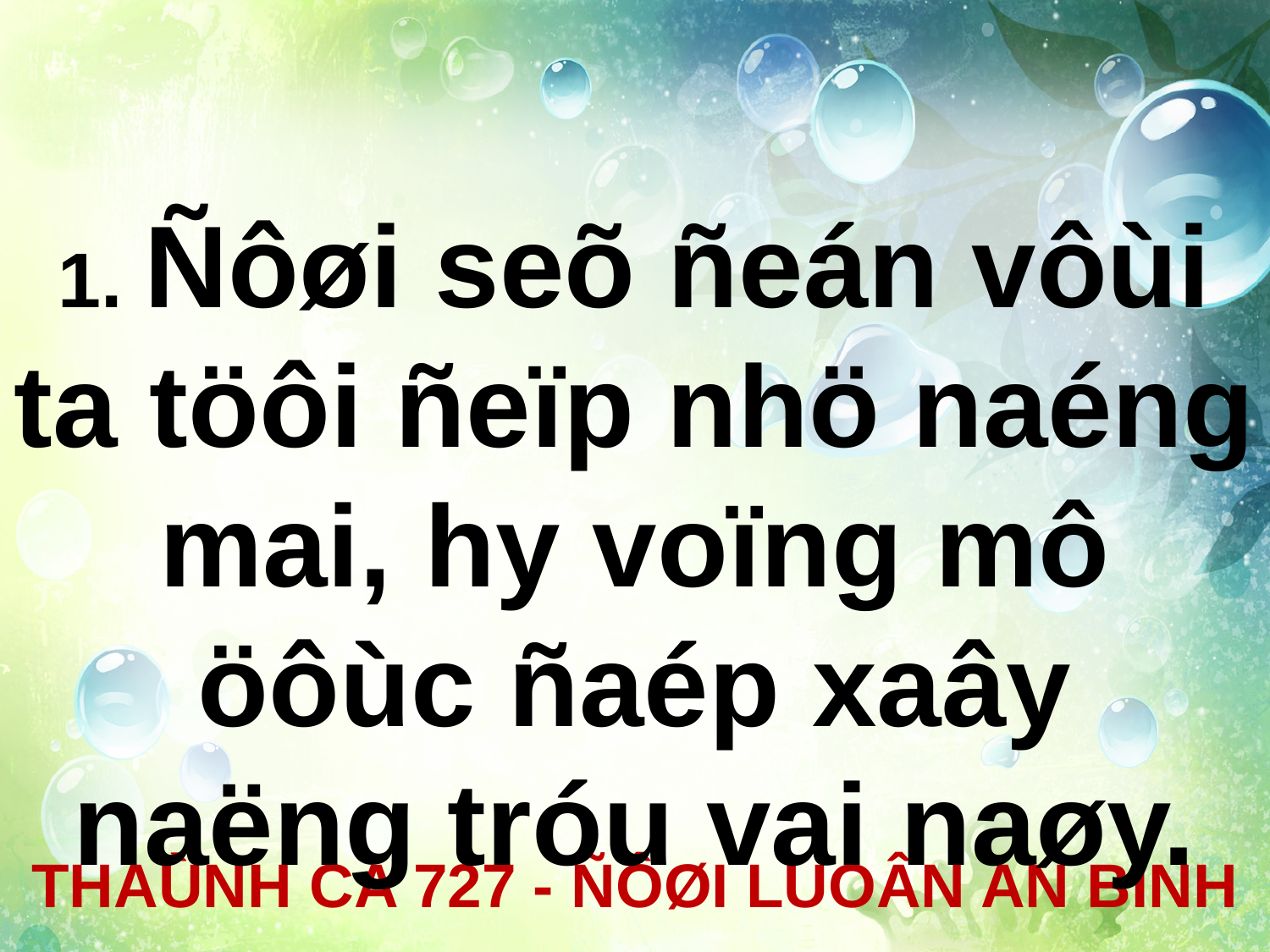

1. Ñôøi seõ ñeán vôùi ta töôi ñeïp nhö naéng mai, hy voïng mô öôùc ñaép xaây naëng tróu vai naøy.
THAÙNH CA 727 - ÑÔØI LUOÂN AN BÌNH